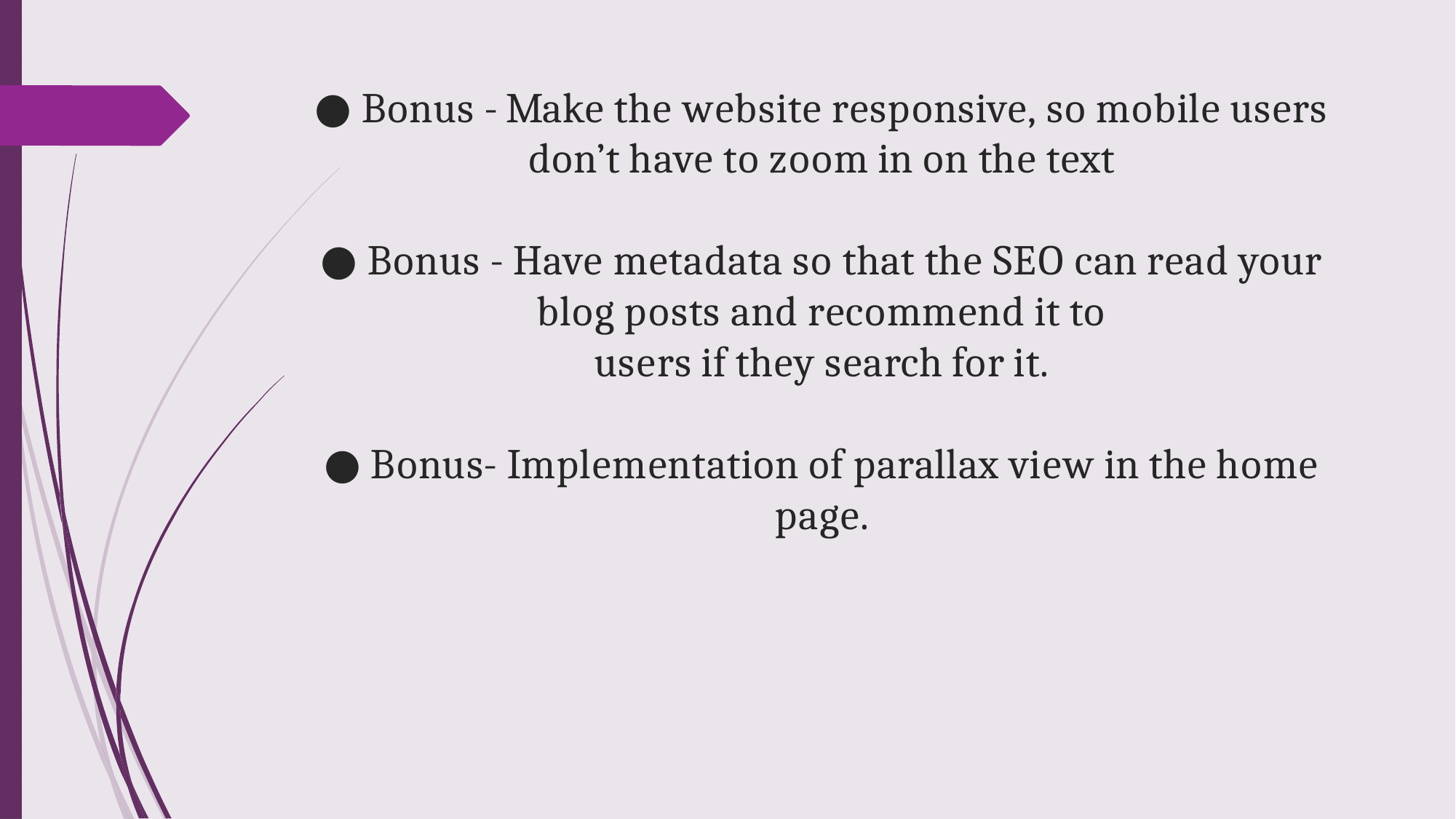

# ● Bonus - Make the website responsive, so mobile users don’t have to zoom in on the text ● Bonus - Have metadata so that the SEO can read your blog posts and recommend it to users if they search for it. ● Bonus- Implementation of parallax view in the home page.